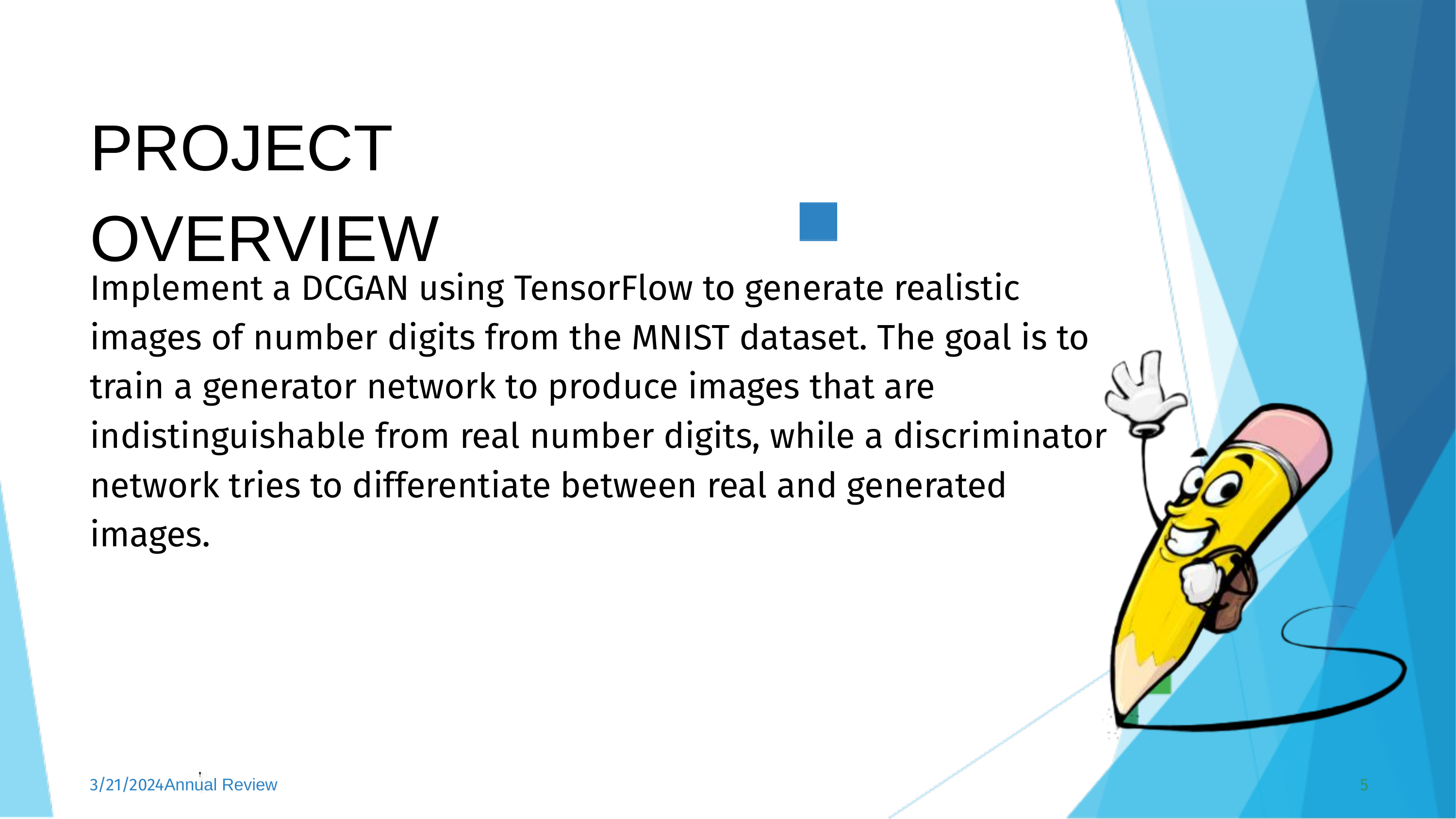

PROJECT OVERVIEW

Implement a DCGAN using TensorFlow to generate realistic images of number digits from the MNIST dataset. The goal is to train a generator network to produce images that are indistinguishable from real number digits, while a discriminator network tries to differentiate between real and generated images.

3/21/2024Annual Review
5